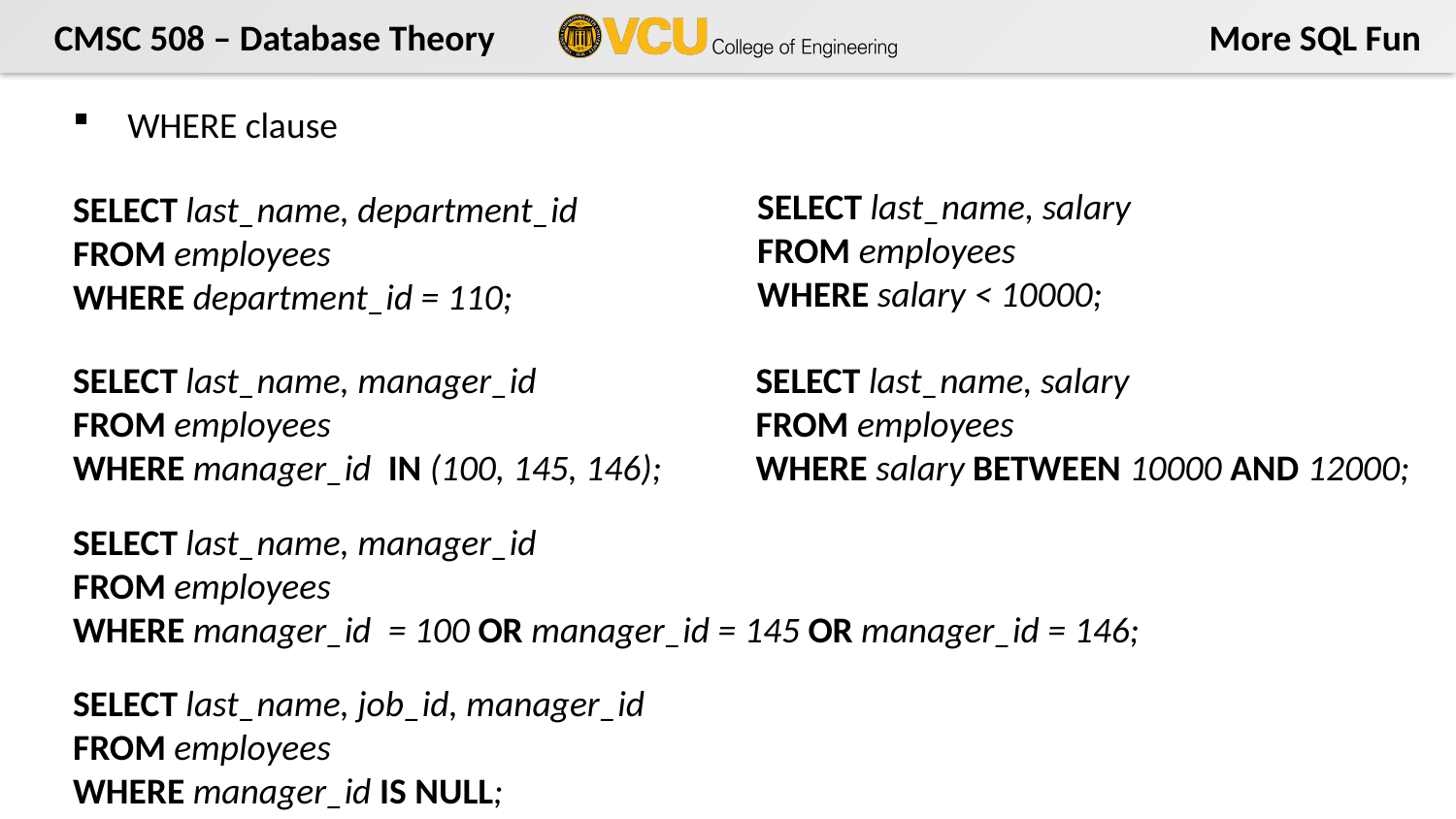

WHERE clause
SELECT last_name, department_id
FROM employees
WHERE department_id = 110;
SELECT last_name, manager_id
FROM employees
WHERE manager_id  IN (100, 145, 146);
SELECT last_name, manager_id
FROM employees
WHERE manager_id  = 100 OR manager_id = 145 OR manager_id = 146;
SELECT last_name, job_id, manager_id
FROM employees
WHERE manager_id IS NULL;
SELECT last_name, salary
FROM employees
WHERE salary < 10000;
SELECT last_name, salary
FROM employees
WHERE salary BETWEEN 10000 AND 12000;